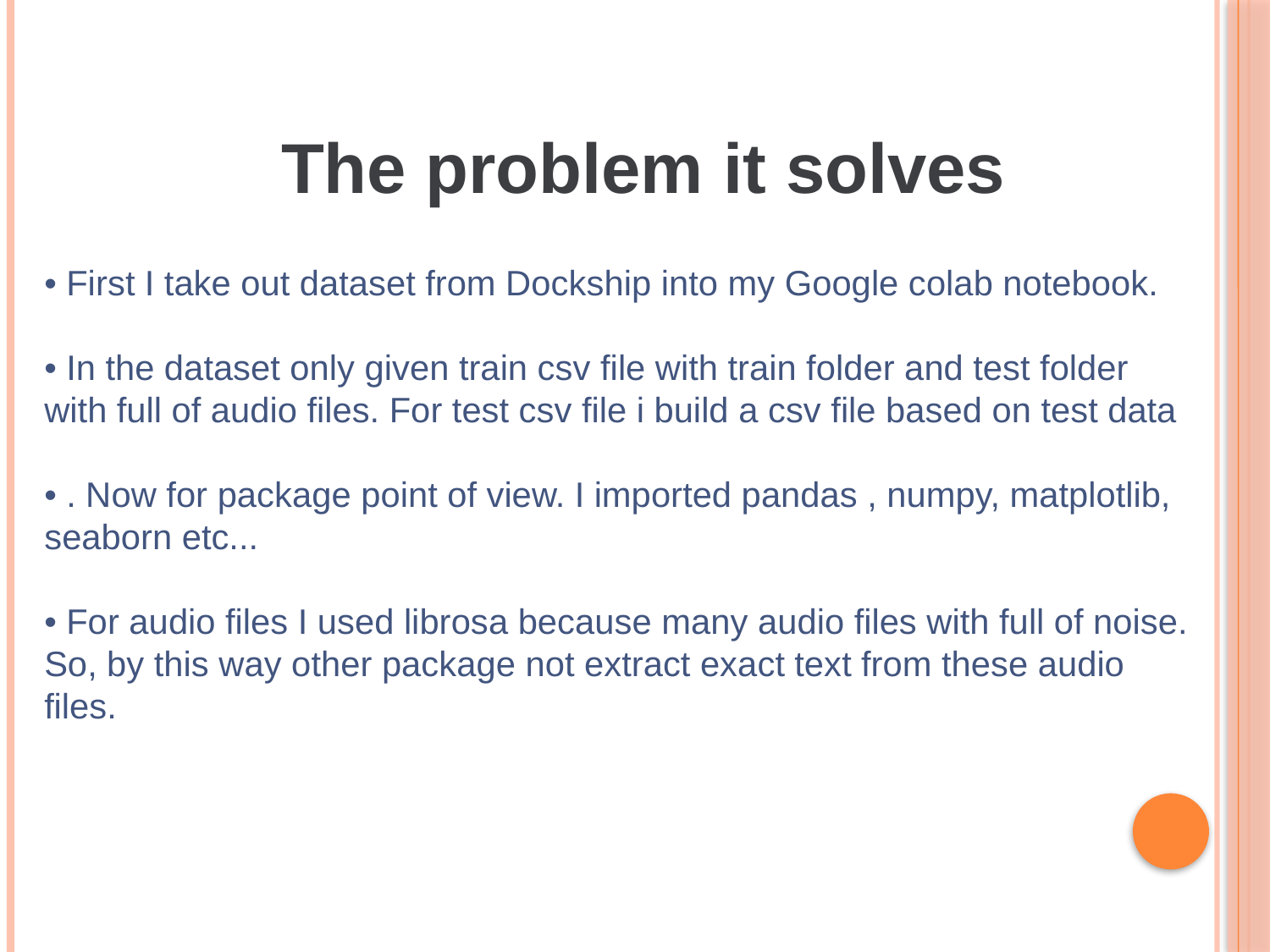

The problem it solves
• First I take out dataset from Dockship into my Google colab notebook.

• In the dataset only given train csv file with train folder and test folder with full of audio files. For test csv file i build a csv file based on test data

• . Now for package point of view. I imported pandas , numpy, matplotlib, seaborn etc...

• For audio files I used librosa because many audio files with full of noise. So, by this way other package not extract exact text from these audio files.